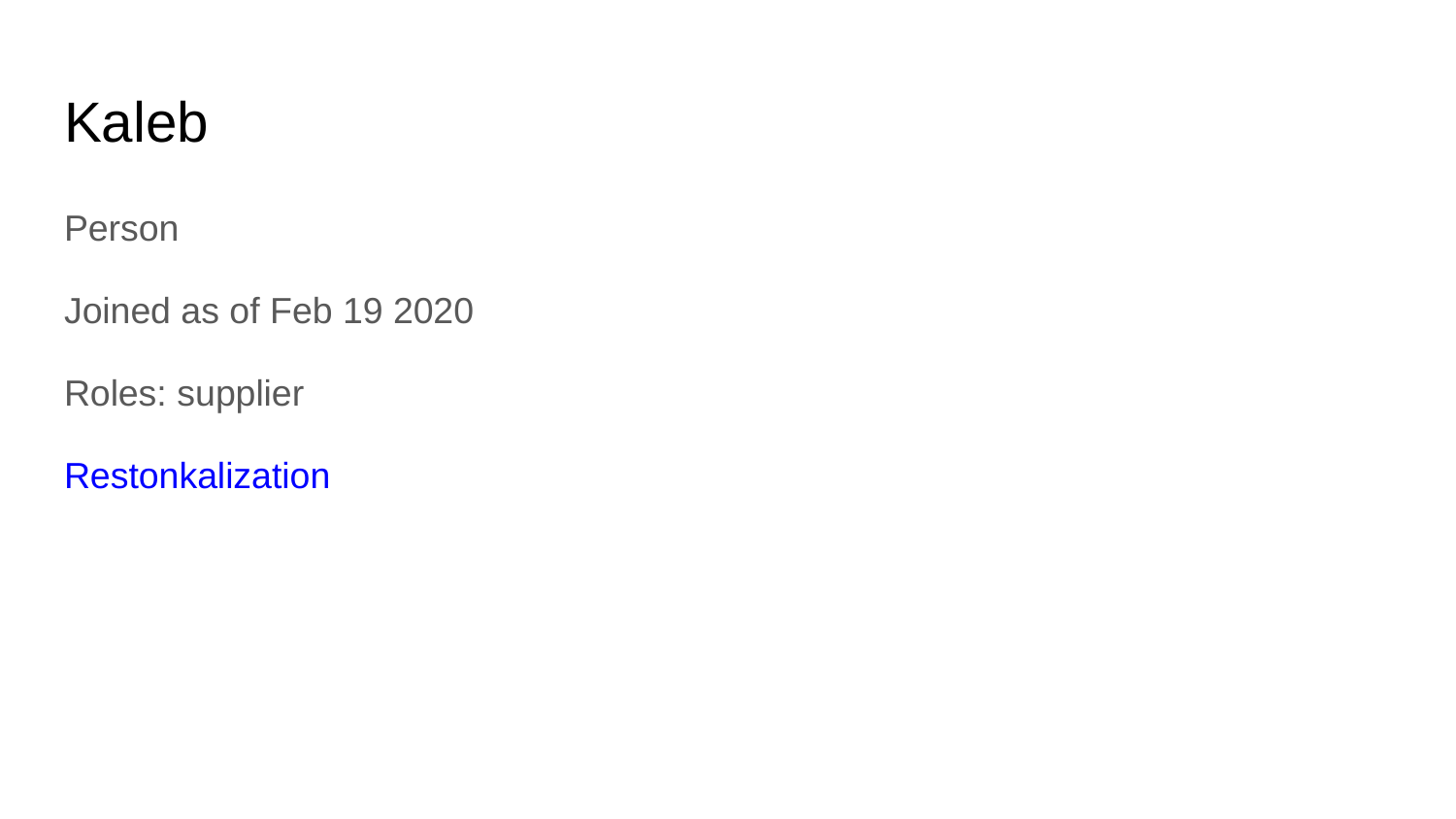

# Kaleb
Person
Joined as of Feb 19 2020
Roles: supplier
Restonkalization